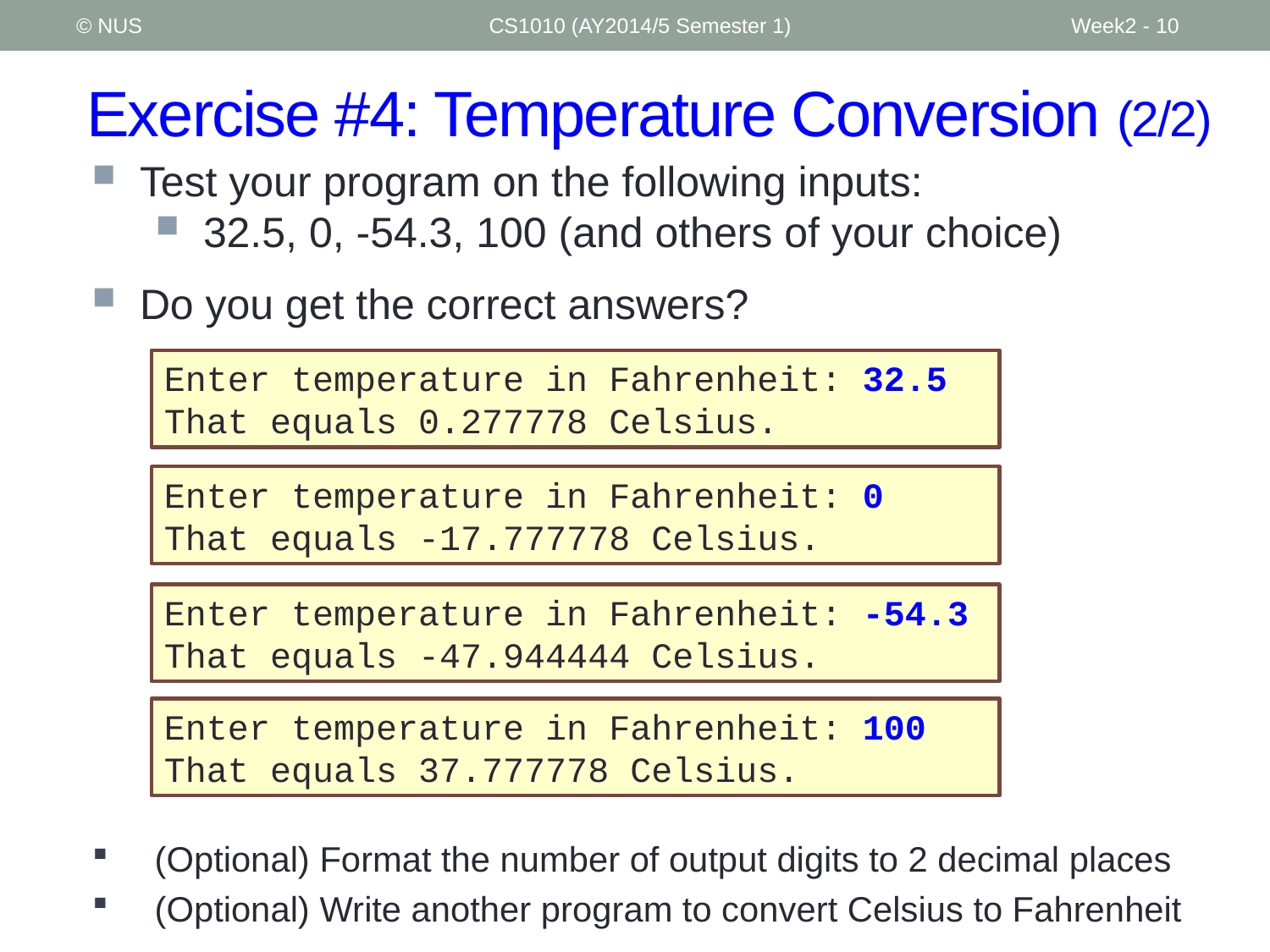

© NUS
CS1010 (AY2014/5 Semester 1)
Week2 - 10
# Exercise #4: Temperature Conversion (2/2)
Test your program on the following inputs:
32.5, 0, -54.3, 100 (and others of your choice)
Do you get the correct answers?
Enter temperature in Fahrenheit: 32.5
That equals 0.277778 Celsius.
Enter temperature in Fahrenheit: 0
That equals -17.777778 Celsius.
Enter temperature in Fahrenheit: -54.3
That equals -47.944444 Celsius.
Enter temperature in Fahrenheit: 100
That equals 37.777778 Celsius.
(Optional) Format the number of output digits to 2 decimal places
(Optional) Write another program to convert Celsius to Fahrenheit